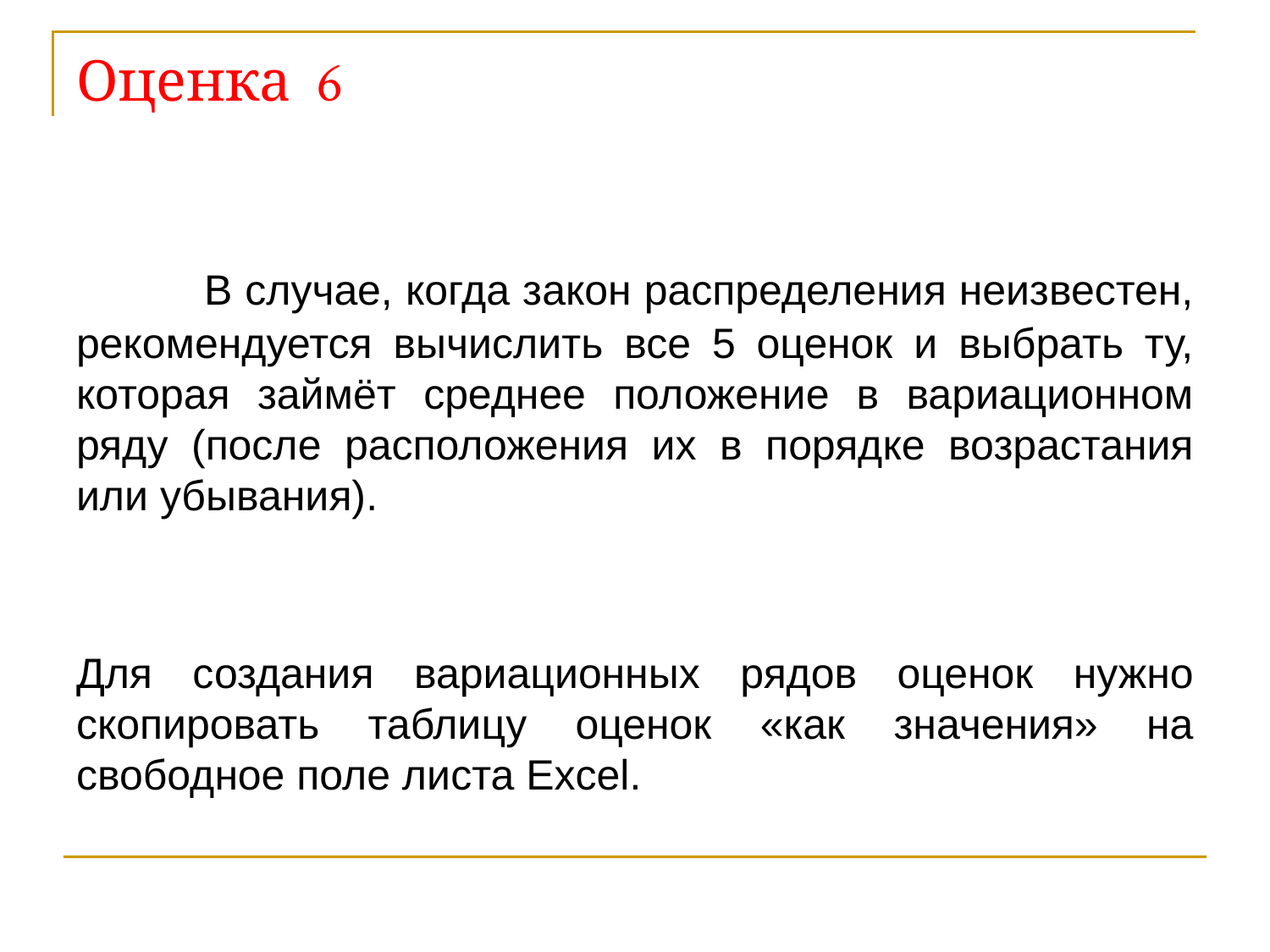

# Оценка  6
 	В случае, когда закон распределения неизвестен, рекомендуется вычислить все 5 оценок и выбрать ту, которая займёт среднее положение в вариационном ряду (после расположения их в порядке возрастания или убывания).

Для создания вариационных рядов оценок нужно скопировать таблицу оценок «как значения» на свободное поле листа Excel.